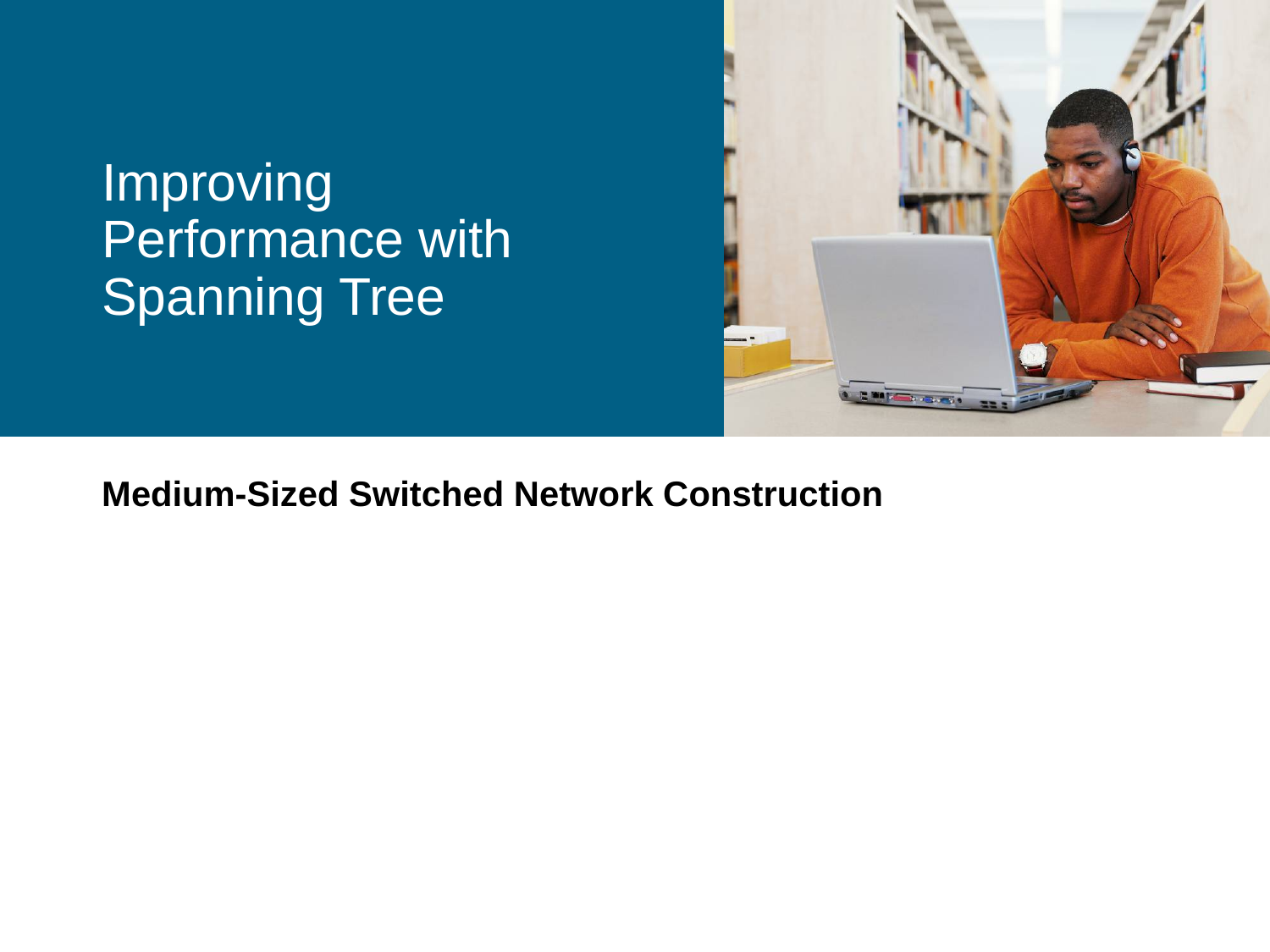

Improving Performance with Spanning Tree
# Medium-Sized Switched Network Construction